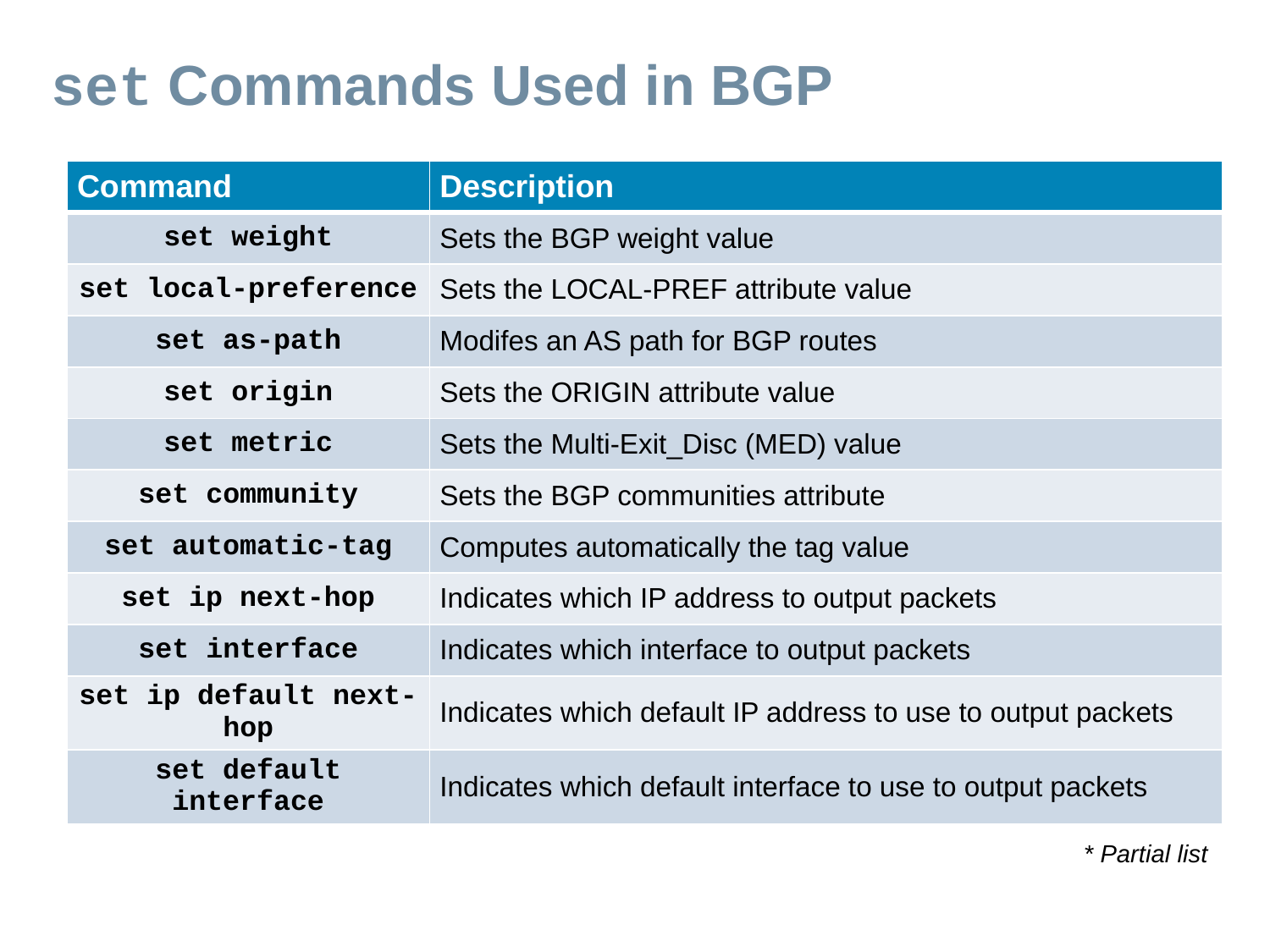

# set Commands Used in BGP
| Command | Description |
| --- | --- |
| set weight | Sets the BGP weight value |
| set local-preference | Sets the LOCAL-PREF attribute value |
| set as-path | Modifes an AS path for BGP routes |
| set origin | Sets the ORIGIN attribute value |
| set metric | Sets the Multi-Exit\_Disc (MED) value |
| set community | Sets the BGP communities attribute |
| set automatic-tag | Computes automatically the tag value |
| set ip next-hop | Indicates which IP address to output packets |
| set interface | Indicates which interface to output packets |
| set ip default next-hop | Indicates which default IP address to use to output packets |
| set default interface | Indicates which default interface to use to output packets |
* Partial list